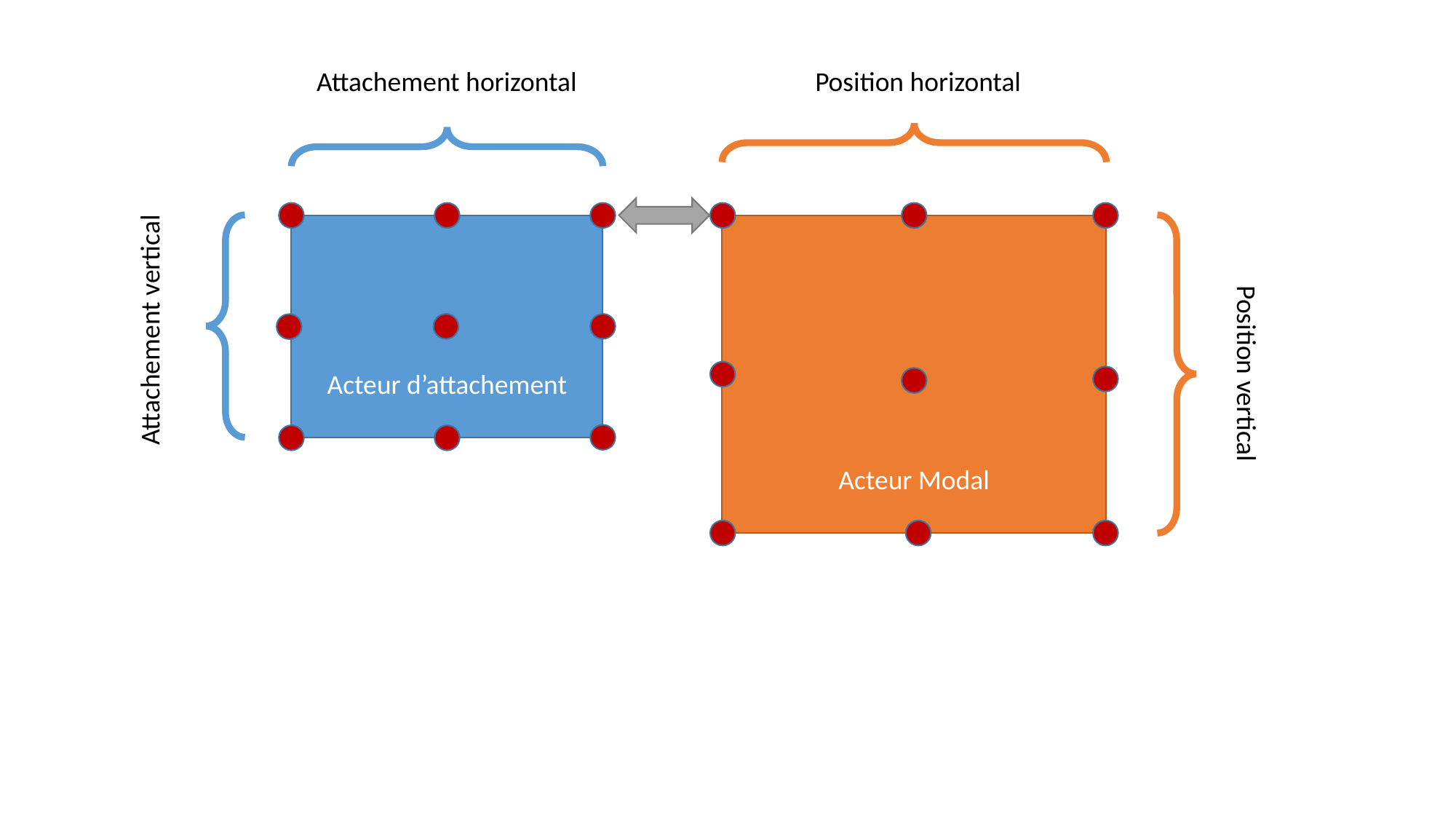

Attachement horizontal
Position horizontal

Acteur Modal

Acteur d’attachement

Attachement vertical

Position vertical